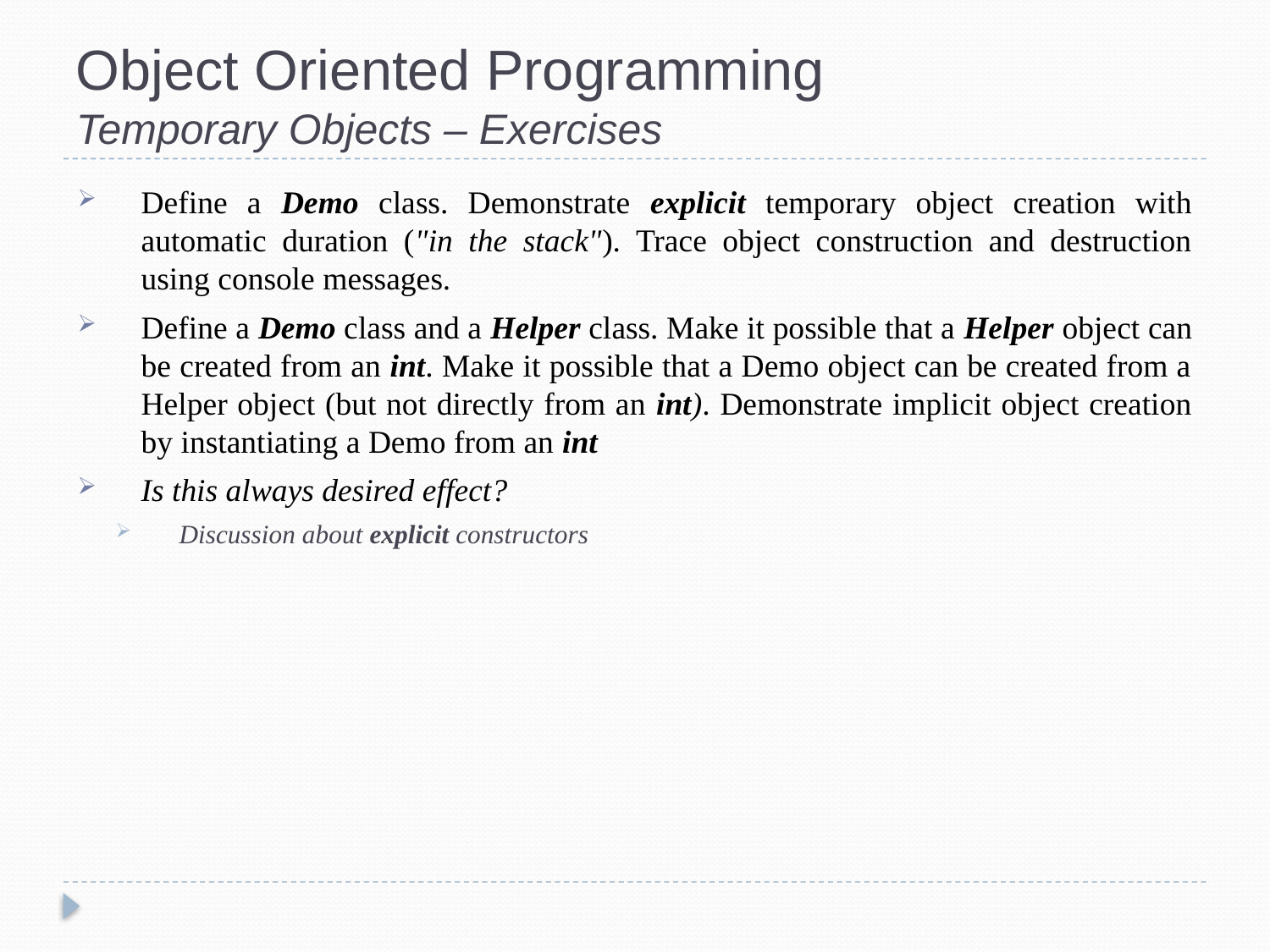

# Object Oriented Programming Temporary Objects – Exercises
Define a Demo class. Demonstrate explicit temporary object creation with automatic duration ("in the stack"). Trace object construction and destruction using console messages.
Define a Demo class and a Helper class. Make it possible that a Helper object can be created from an int. Make it possible that a Demo object can be created from a Helper object (but not directly from an int). Demonstrate implicit object creation by instantiating a Demo from an int
Is this always desired effect?
Discussion about explicit constructors